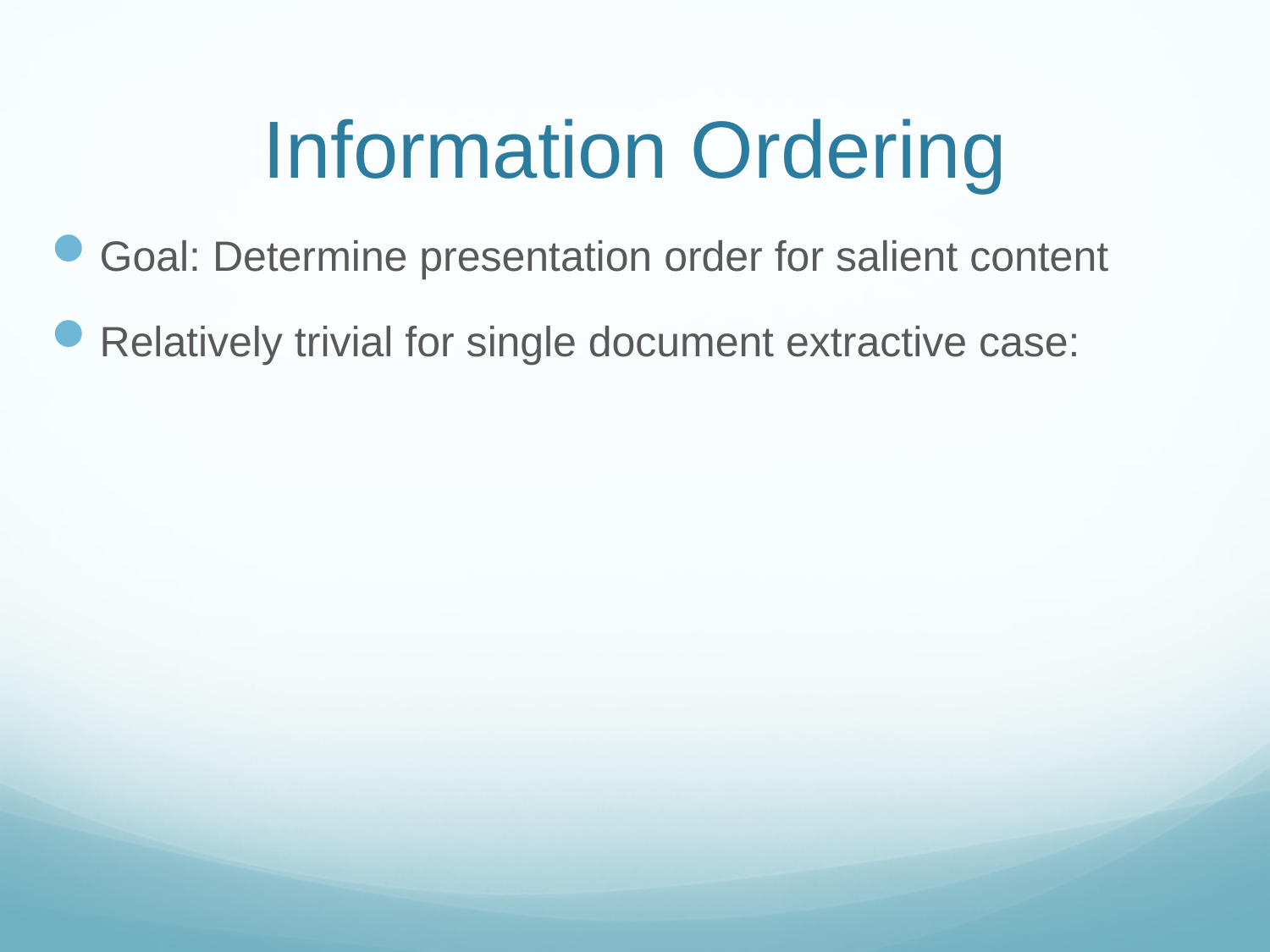

# Information Ordering
Goal: Determine presentation order for salient content
Relatively trivial for single document extractive case: